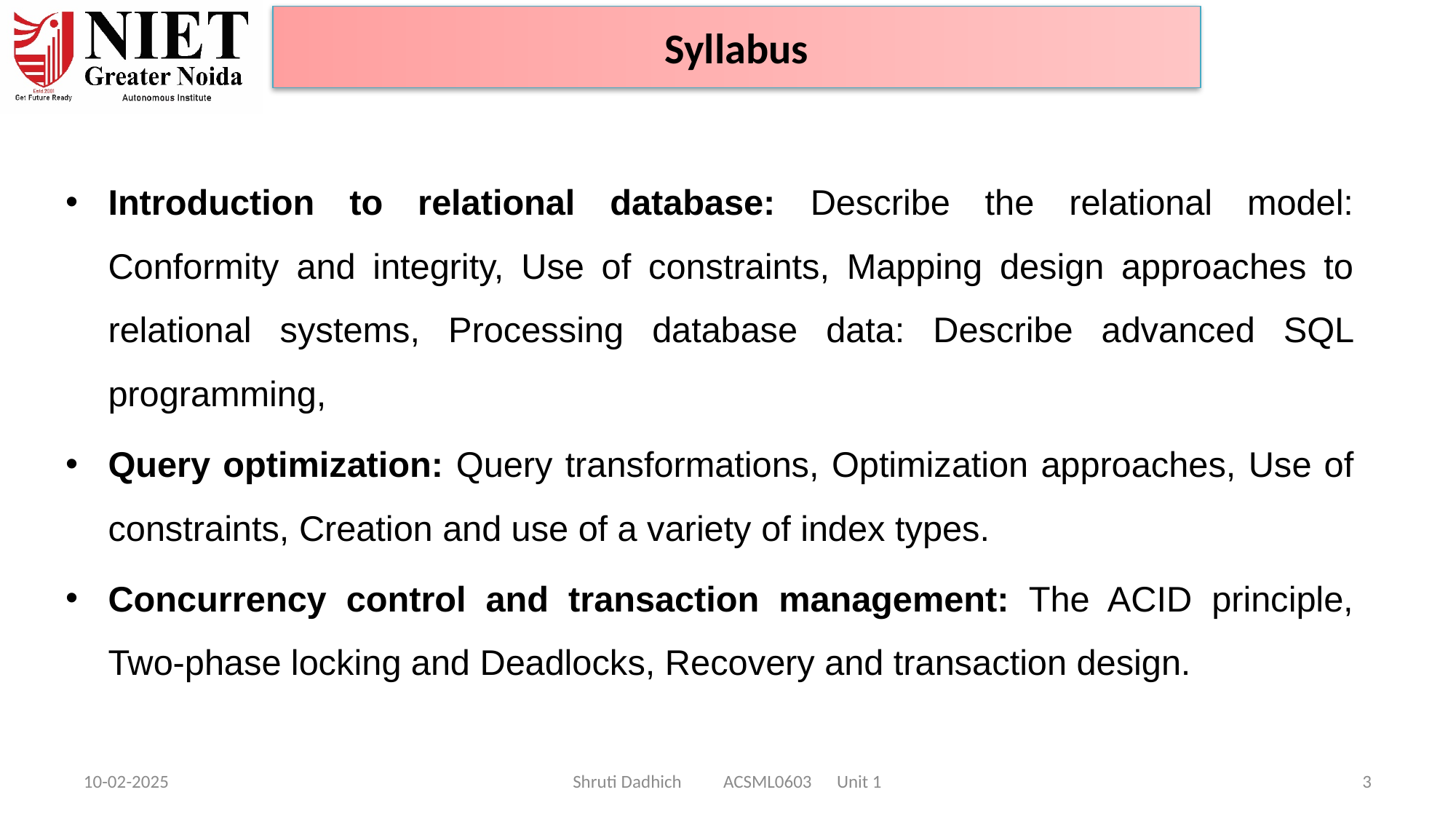

Syllabus
Introduction to relational database: Describe the relational model: Conformity and integrity, Use of constraints, Mapping design approaches to relational systems, Processing database data: Describe advanced SQL programming,
Query optimization: Query transformations, Optimization approaches, Use of constraints, Creation and use of a variety of index types.
Concurrency control and transaction management: The ACID principle, Two-phase locking and Deadlocks, Recovery and transaction design.
10-02-2025
Shruti Dadhich          ACSML0603      Unit 1
3